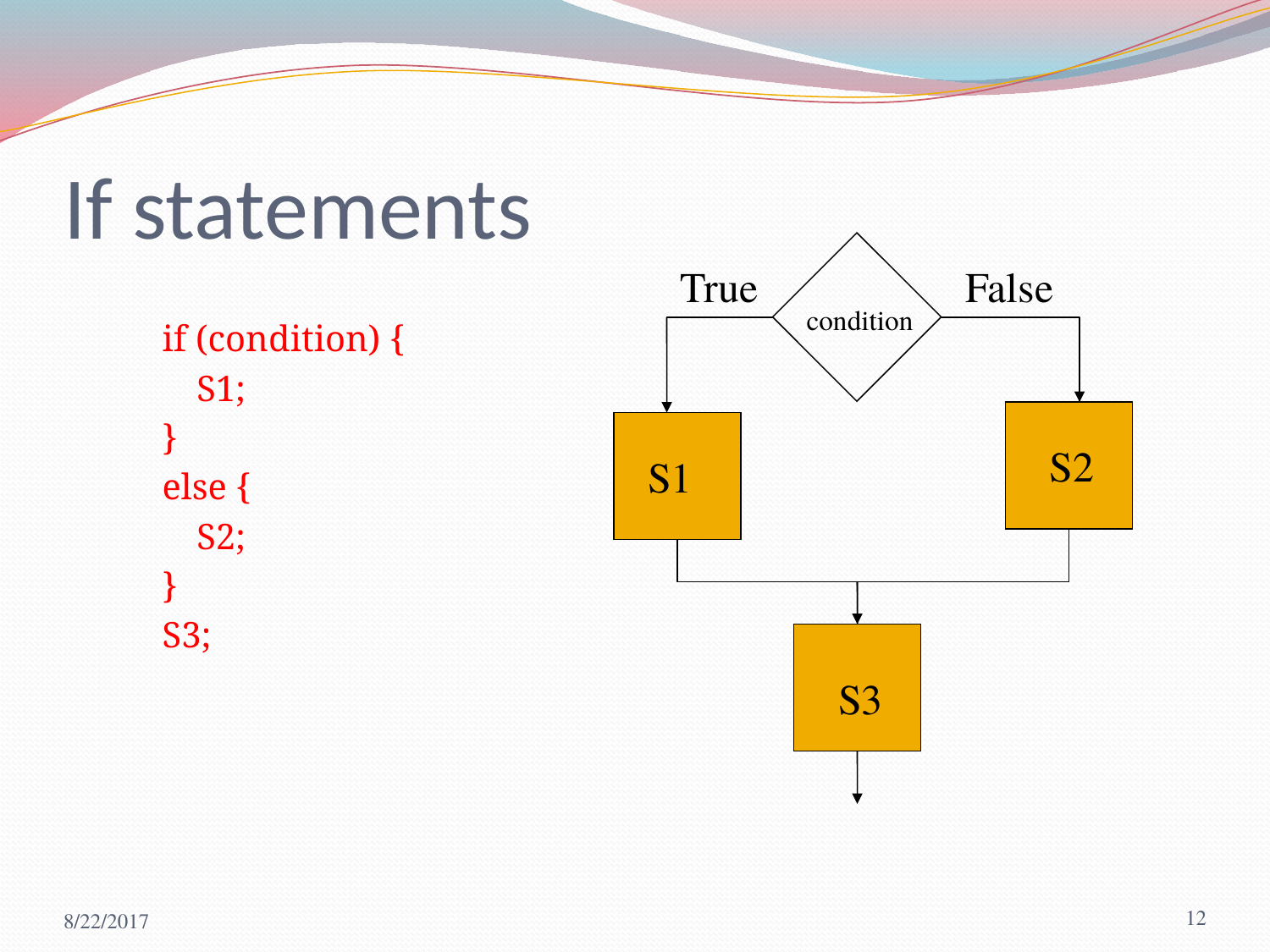

# If statements

      if (condition) {
	S1;
}
else {
	S2;
}
S3;

True
False
condition

S2
S1

S3

8/22/2017
12